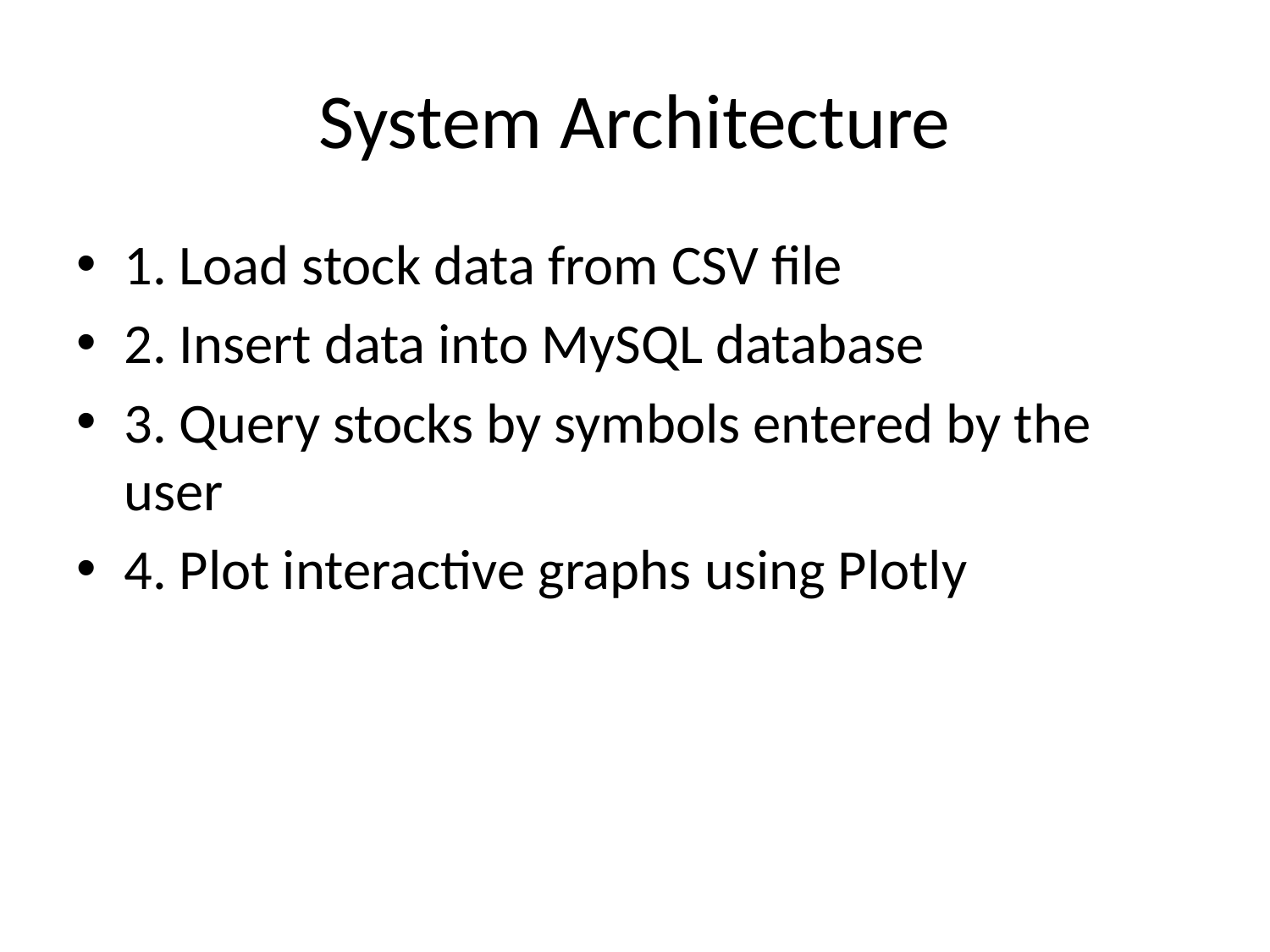

# System Architecture
1. Load stock data from CSV file
2. Insert data into MySQL database
3. Query stocks by symbols entered by the user
4. Plot interactive graphs using Plotly